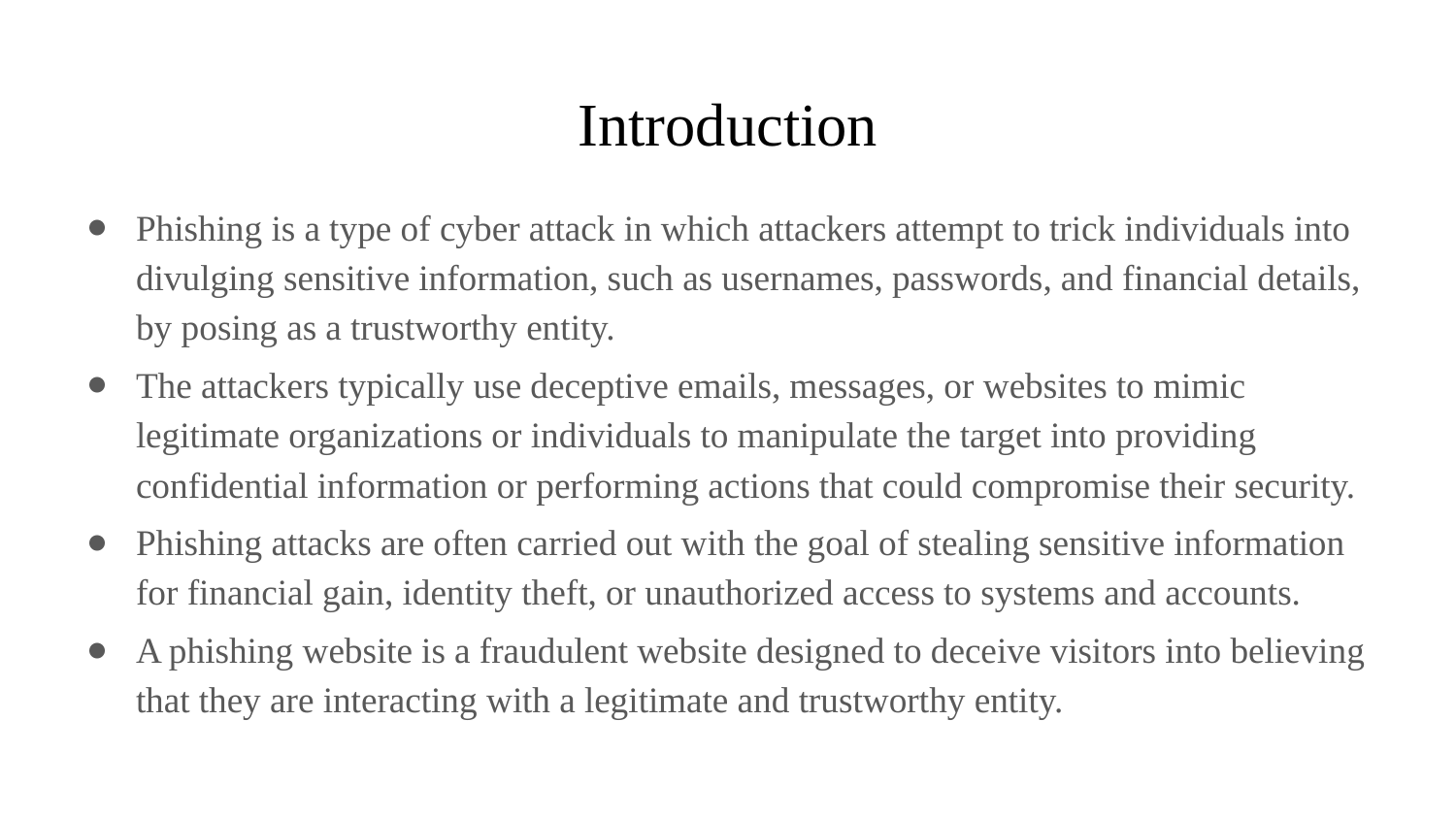

# Introduction
Phishing is a type of cyber attack in which attackers attempt to trick individuals into divulging sensitive information, such as usernames, passwords, and financial details, by posing as a trustworthy entity.
The attackers typically use deceptive emails, messages, or websites to mimic legitimate organizations or individuals to manipulate the target into providing confidential information or performing actions that could compromise their security.
Phishing attacks are often carried out with the goal of stealing sensitive information for financial gain, identity theft, or unauthorized access to systems and accounts.
A phishing website is a fraudulent website designed to deceive visitors into believing that they are interacting with a legitimate and trustworthy entity.